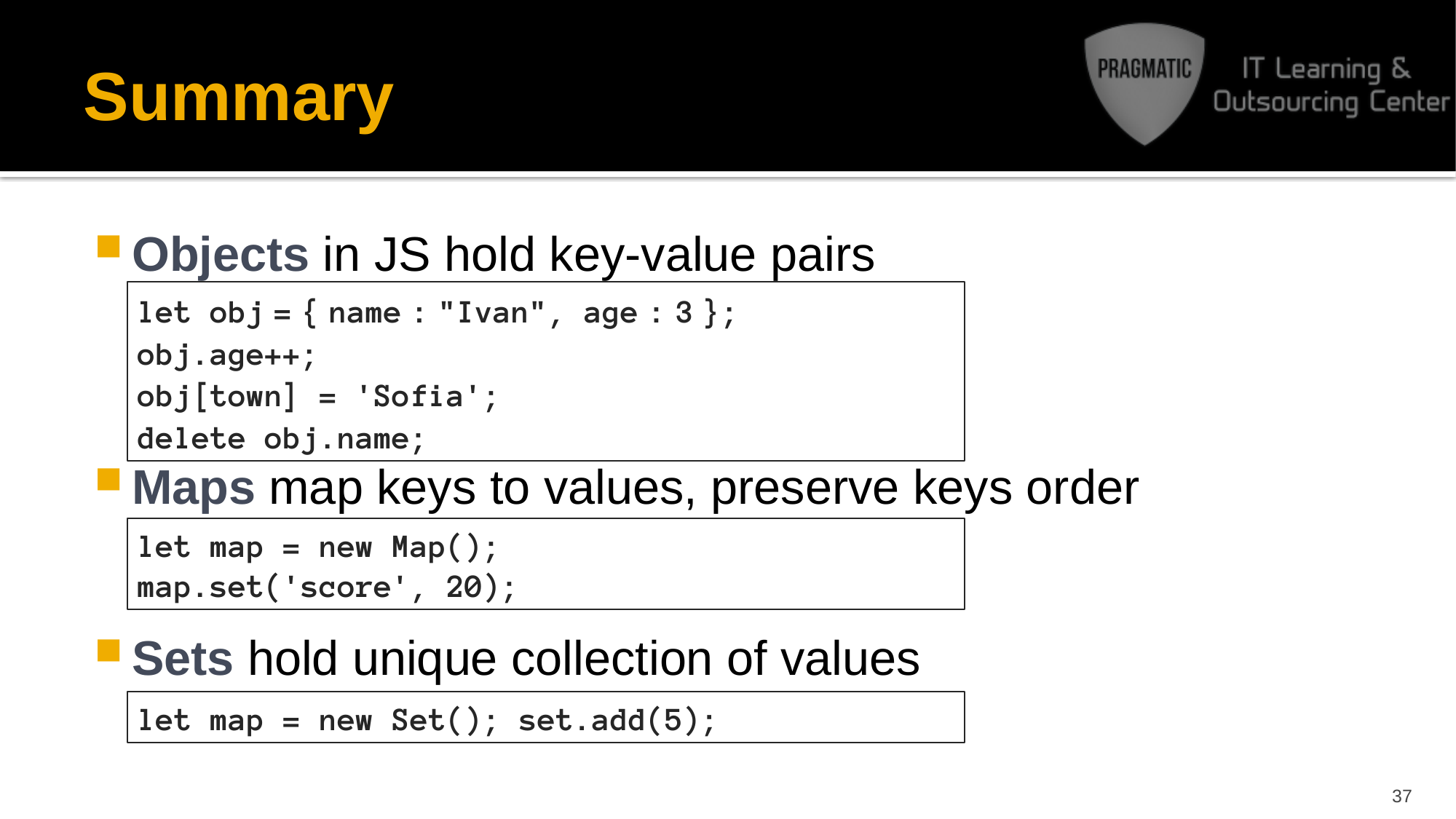

# Summary
Objects in JS hold key-value pairs

Maps map keys to values, preserve keys order

Sets hold unique collection of values
let obj = { name : "Ivan", age : 3 };
obj.age++;
obj[town] = 'Sofia';
delete obj.name;
let map = new Map();
map.set('score', 20);
let map = new Set(); set.add(5);
37